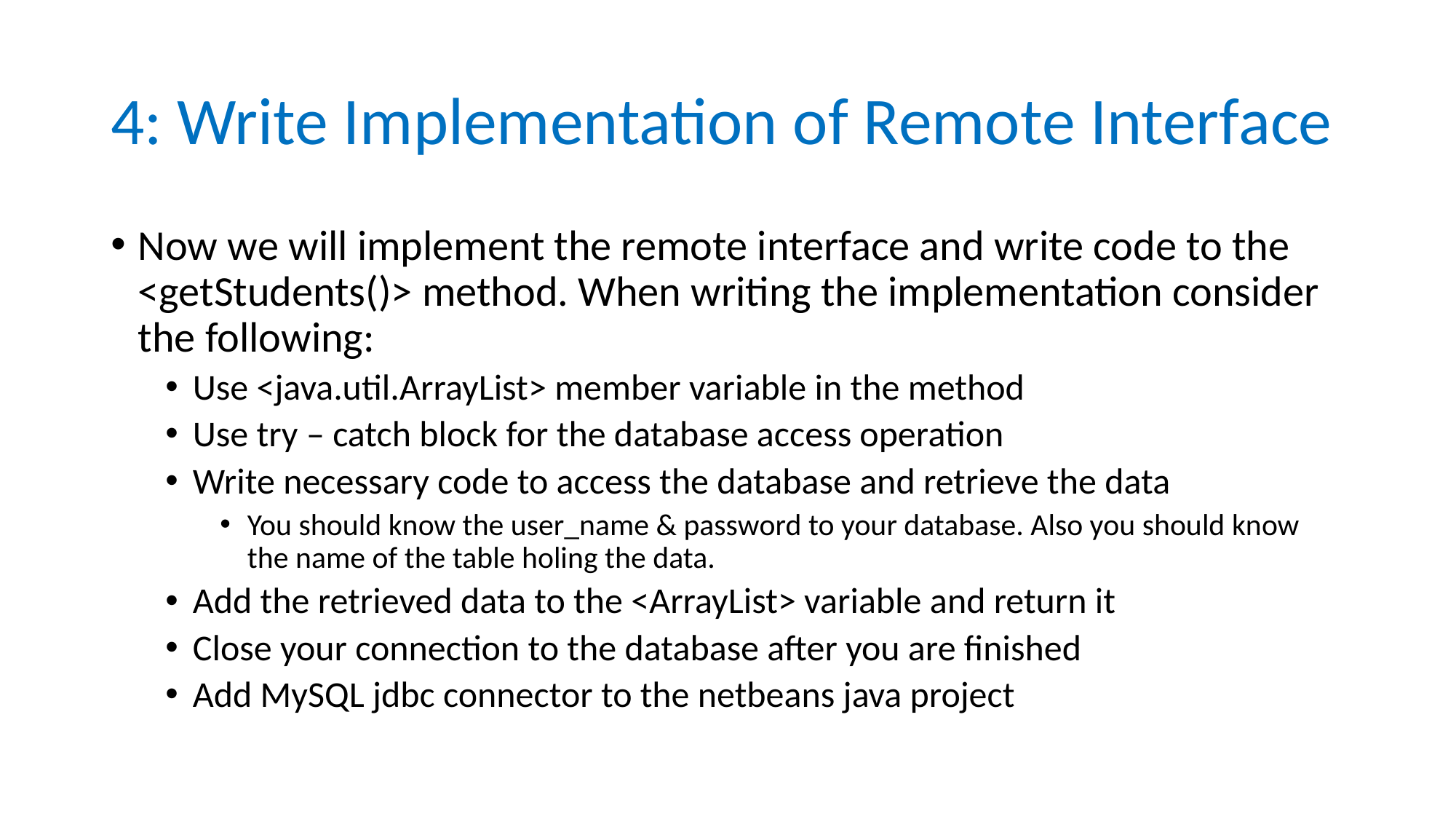

# 4: Write Implementation of Remote Interface
Now we will implement the remote interface and write code to the <getStudents()> method. When writing the implementation consider the following:
Use <java.util.ArrayList> member variable in the method
Use try – catch block for the database access operation
Write necessary code to access the database and retrieve the data
You should know the user_name & password to your database. Also you should know the name of the table holing the data.
Add the retrieved data to the <ArrayList> variable and return it
Close your connection to the database after you are finished
Add MySQL jdbc connector to the netbeans java project